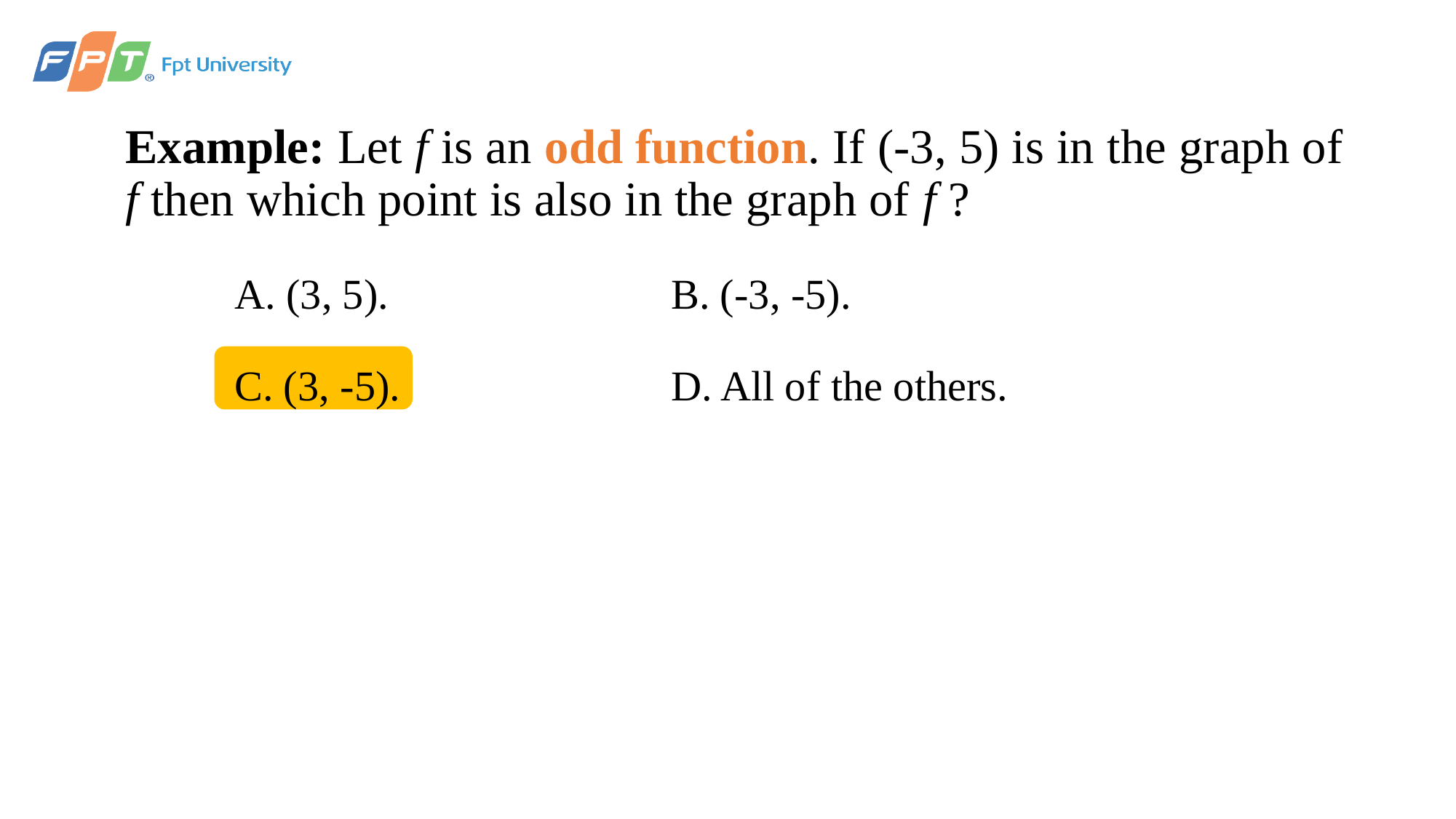

Example: Let f is an odd function. If (-3, 5) is in the graph of f then which point is also in the graph of f ?
	A. (3, 5).			B. (-3, -5).
	C. (3, -5).			D. All of the others.